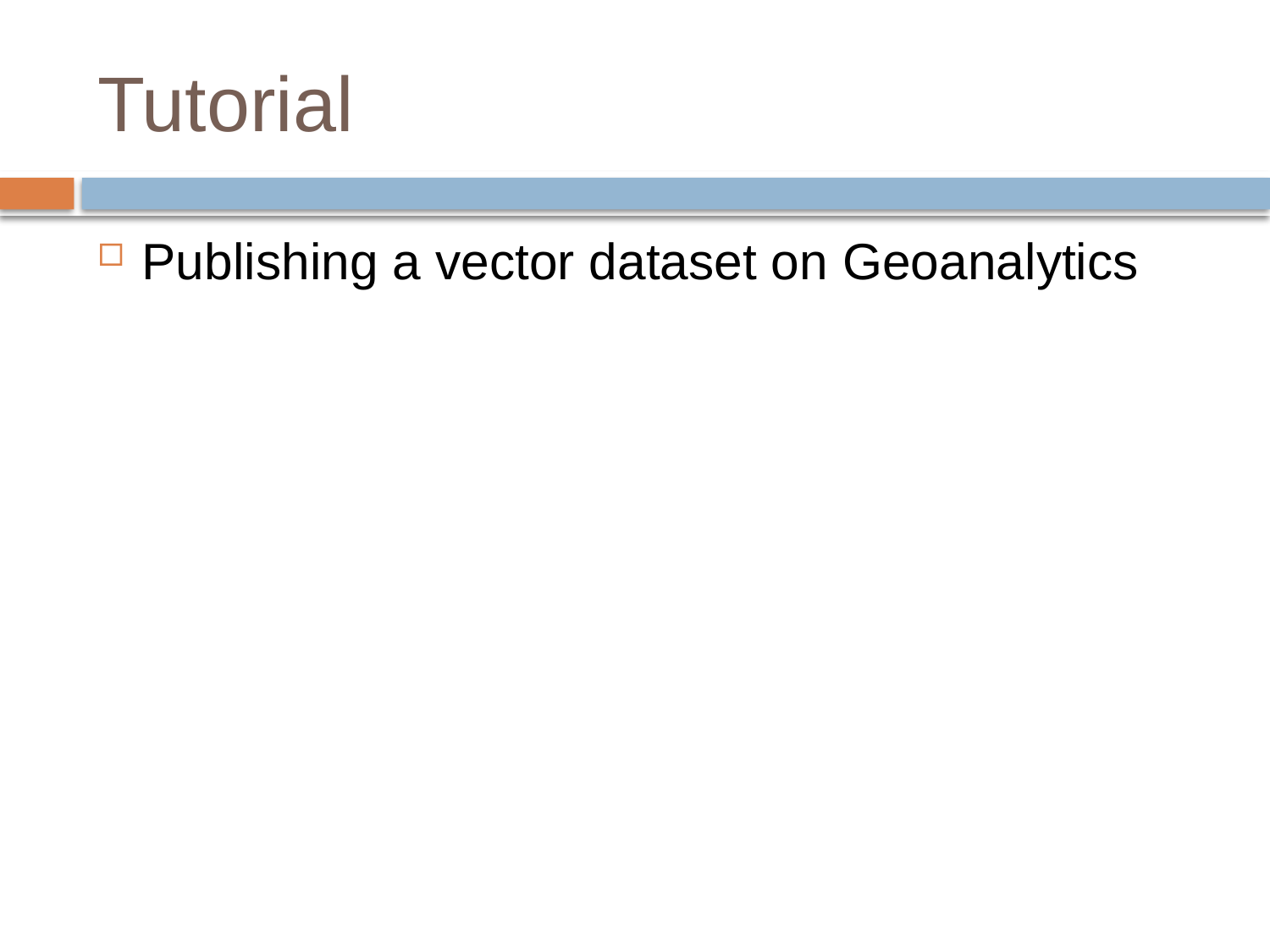

# Tutorial
Publishing a vector dataset on Geoanalytics